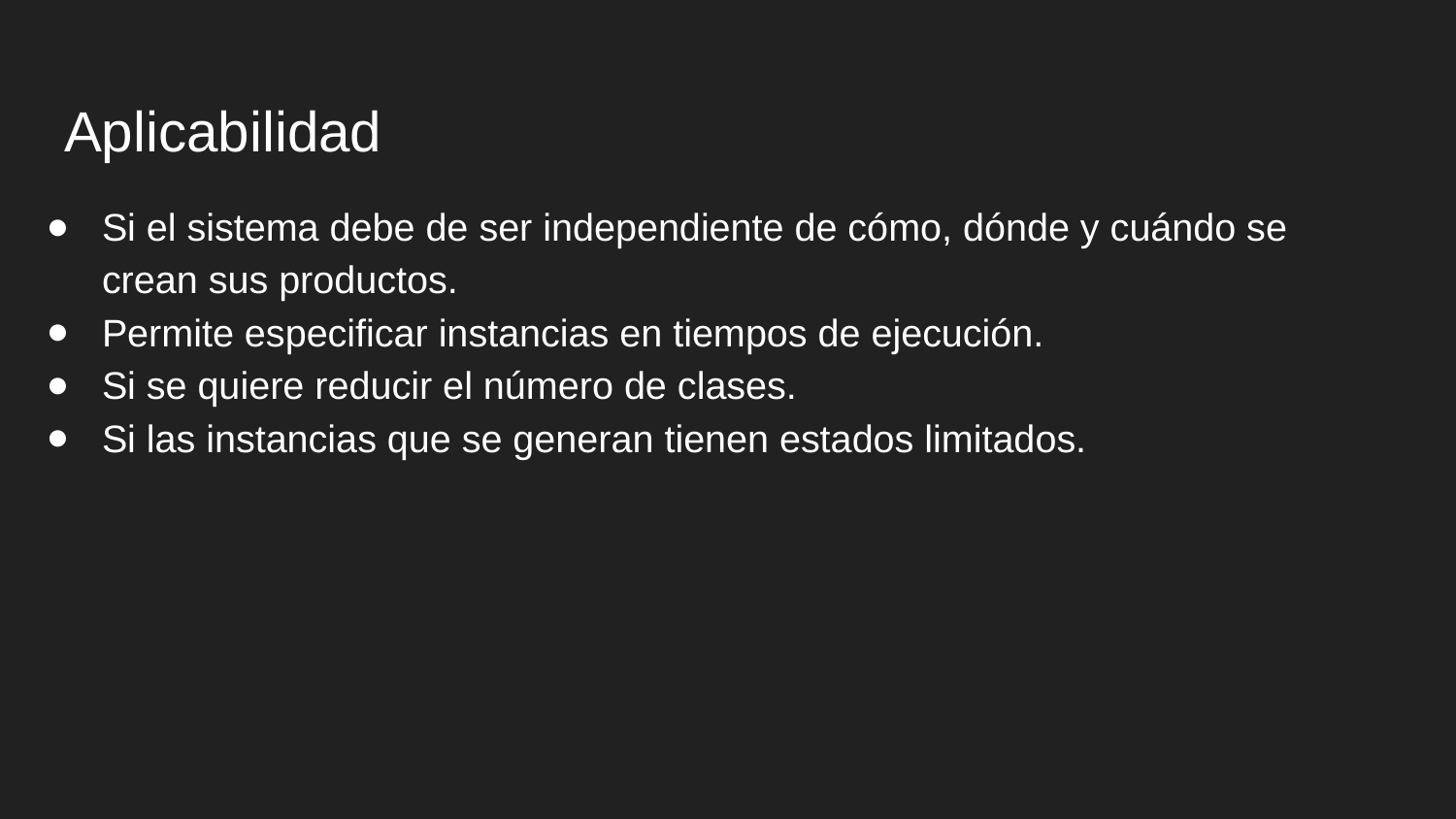

# Aplicabilidad

Si el sistema debe de ser independiente de cómo, dónde y cuándo se crean sus productos.
Permite especificar instancias en tiempos de ejecución.
Si se quiere reducir el número de clases.
Si las instancias que se generan tienen estados limitados.